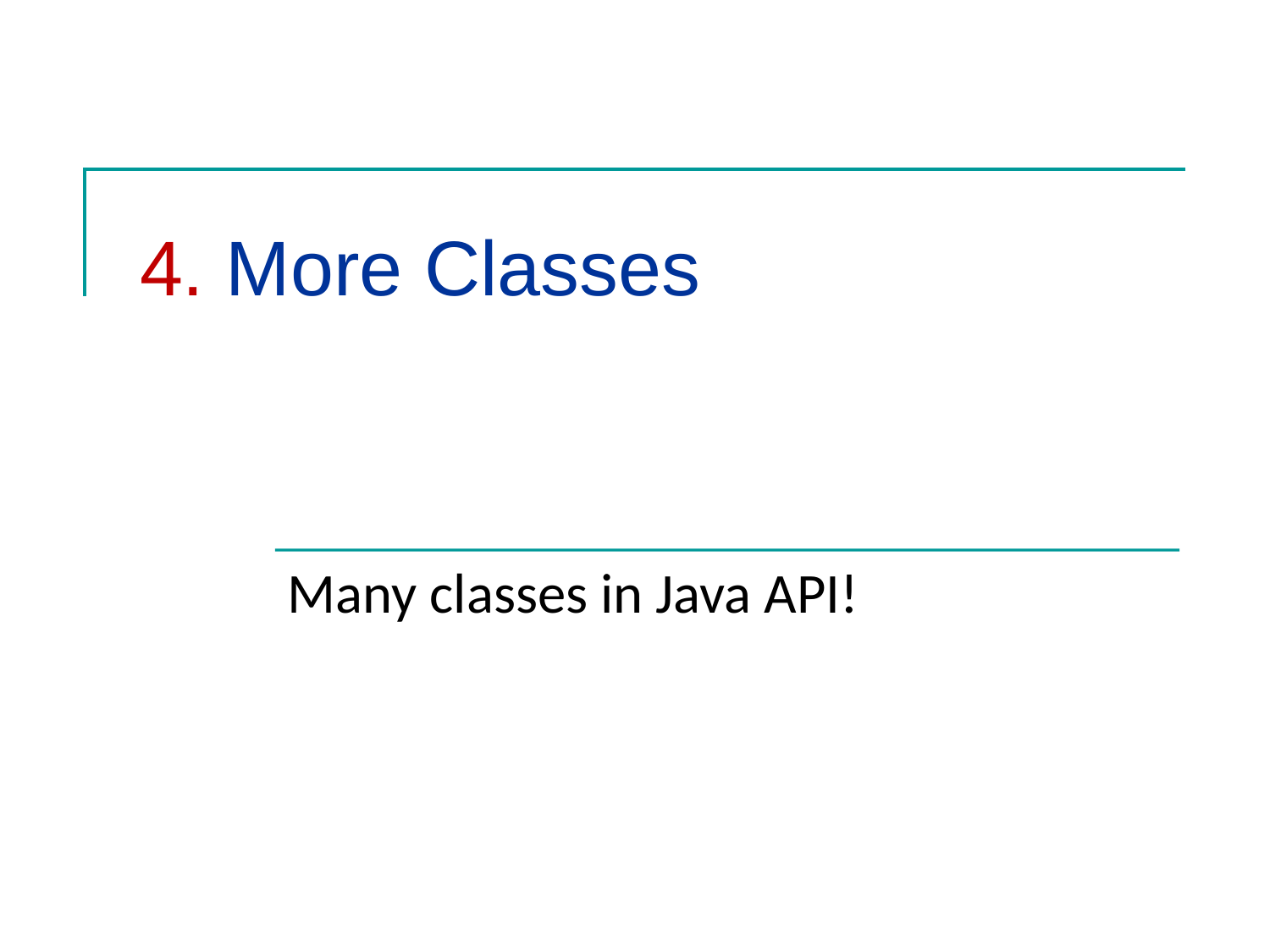

# 4. More Classes
Many classes in Java API!